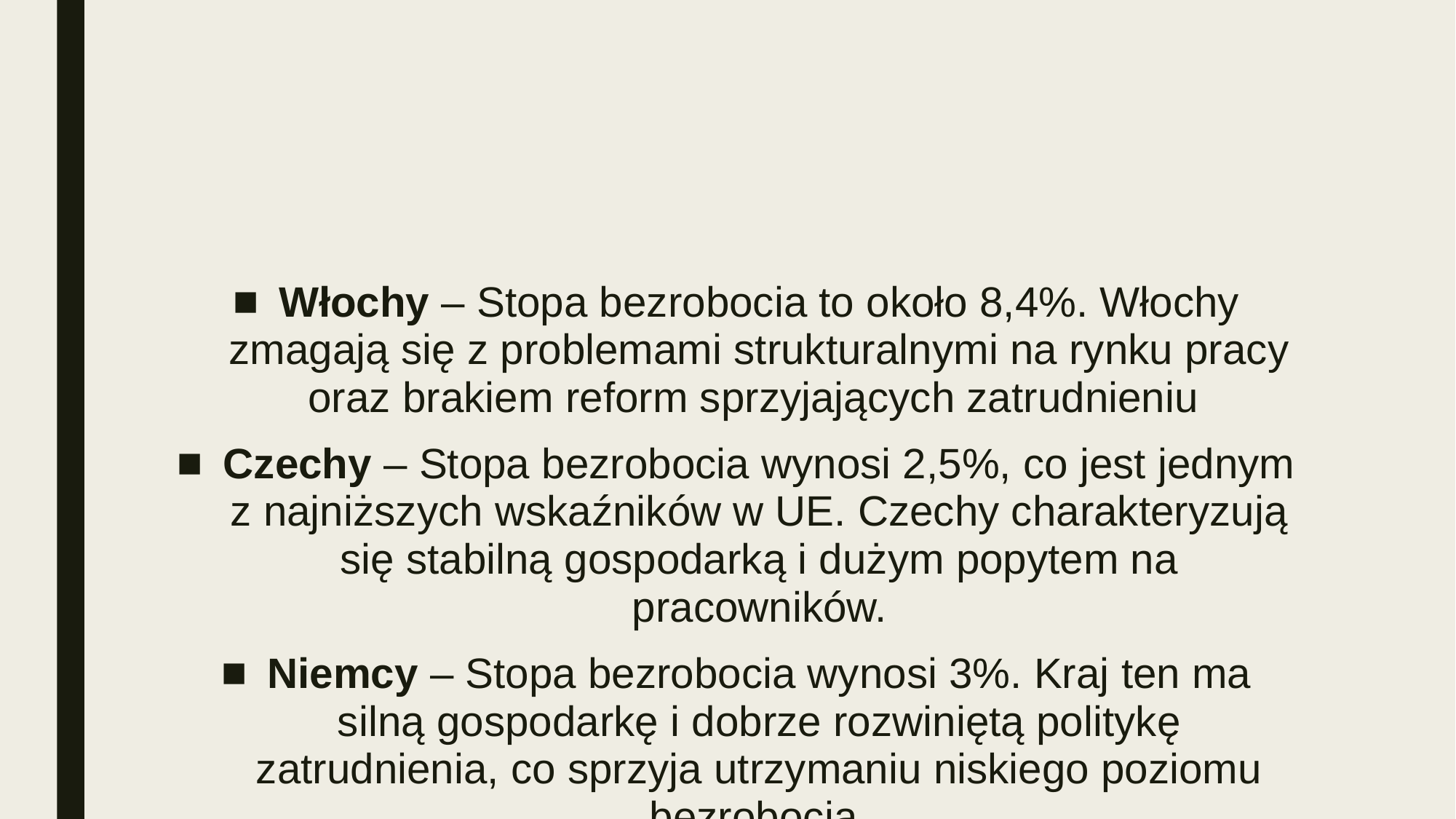

#
Włochy – Stopa bezrobocia to około 8,4%. Włochy zmagają się z problemami strukturalnymi na rynku pracy oraz brakiem reform sprzyjających zatrudnieniu
Czechy – Stopa bezrobocia wynosi 2,5%, co jest jednym z najniższych wskaźników w UE. Czechy charakteryzują się stabilną gospodarką i dużym popytem na pracowników.
Niemcy – Stopa bezrobocia wynosi 3%. Kraj ten ma silną gospodarkę i dobrze rozwiniętą politykę zatrudnienia, co sprzyja utrzymaniu niskiego poziomu bezrobocia.